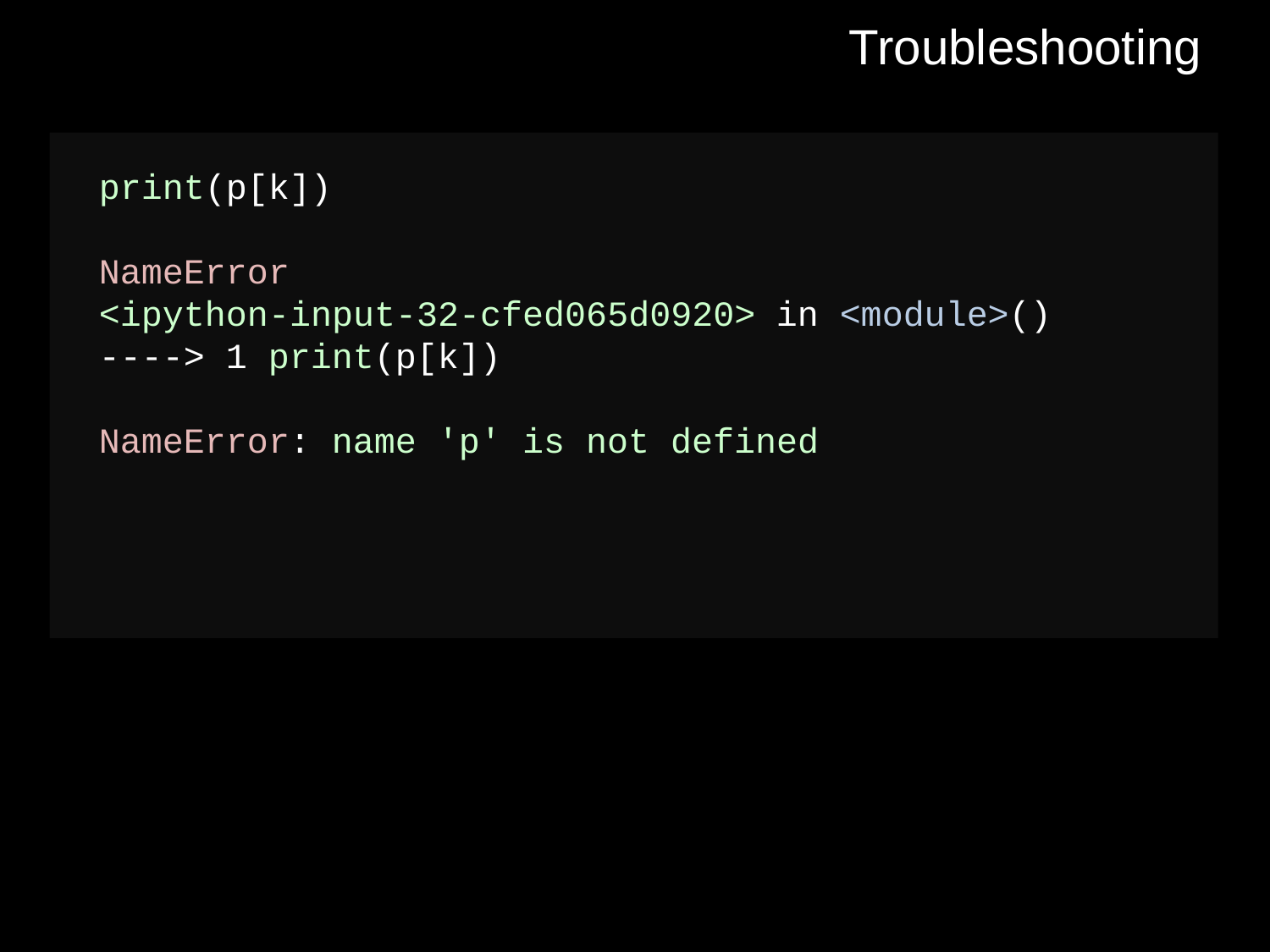

Troubleshooting

print(p[k])

NameError
<ipython-input-32-cfed065d0920> in <module>()
----> 1 print(p[k])

NameError: name 'p' is not defined